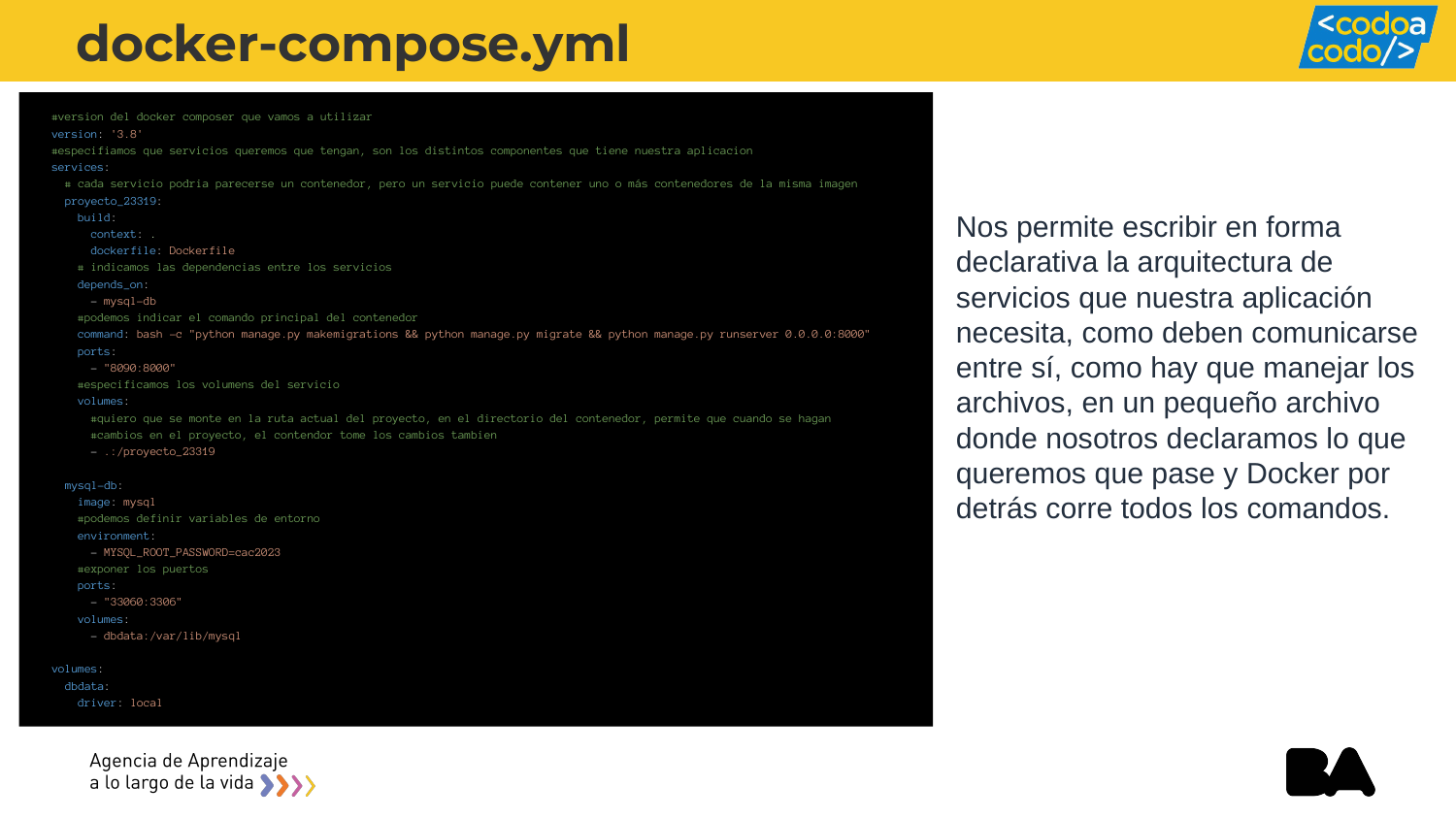

docker-compose.yml
#version del docker composer que vamos a utilizar
version: '3.8'
#especifiamos que servicios queremos que tengan, son los distintos componentes que tiene nuestra aplicacion
services:
  # cada servicio podria parecerse un contenedor, pero un servicio puede contener uno o más contenedores de la misma imagen
  proyecto_23319:
    build:
      context: .
      dockerfile: Dockerfile
    # indicamos las dependencias entre los servicios
    depends_on:
      - mysql-db
    #podemos indicar el comando principal del contenedor
    command: bash -c "python manage.py makemigrations && python manage.py migrate && python manage.py runserver 0.0.0.0:8000"
    ports:
      - "8090:8000"
    #especificamos los volumens del servicio
    volumes:
      #quiero que se monte en la ruta actual del proyecto, en el directorio del contenedor, permite que cuando se hagan
      #cambios en el proyecto, el contendor tome los cambios tambien
      - .:/proyecto_23319

  mysql-db:
    image: mysql
    #podemos definir variables de entorno
    environment:
      - MYSQL_ROOT_PASSWORD=cac2023
    #exponer los puertos
    ports:
      - "33060:3306"
    volumes:
      - dbdata:/var/lib/mysql
volumes:
  dbdata:
    driver: local
Nos permite escribir en forma declarativa la arquitectura de servicios que nuestra aplicación necesita, como deben comunicarse entre sí, como hay que manejar los archivos, en un pequeño archivo donde nosotros declaramos lo que queremos que pase y Docker por detrás corre todos los comandos.